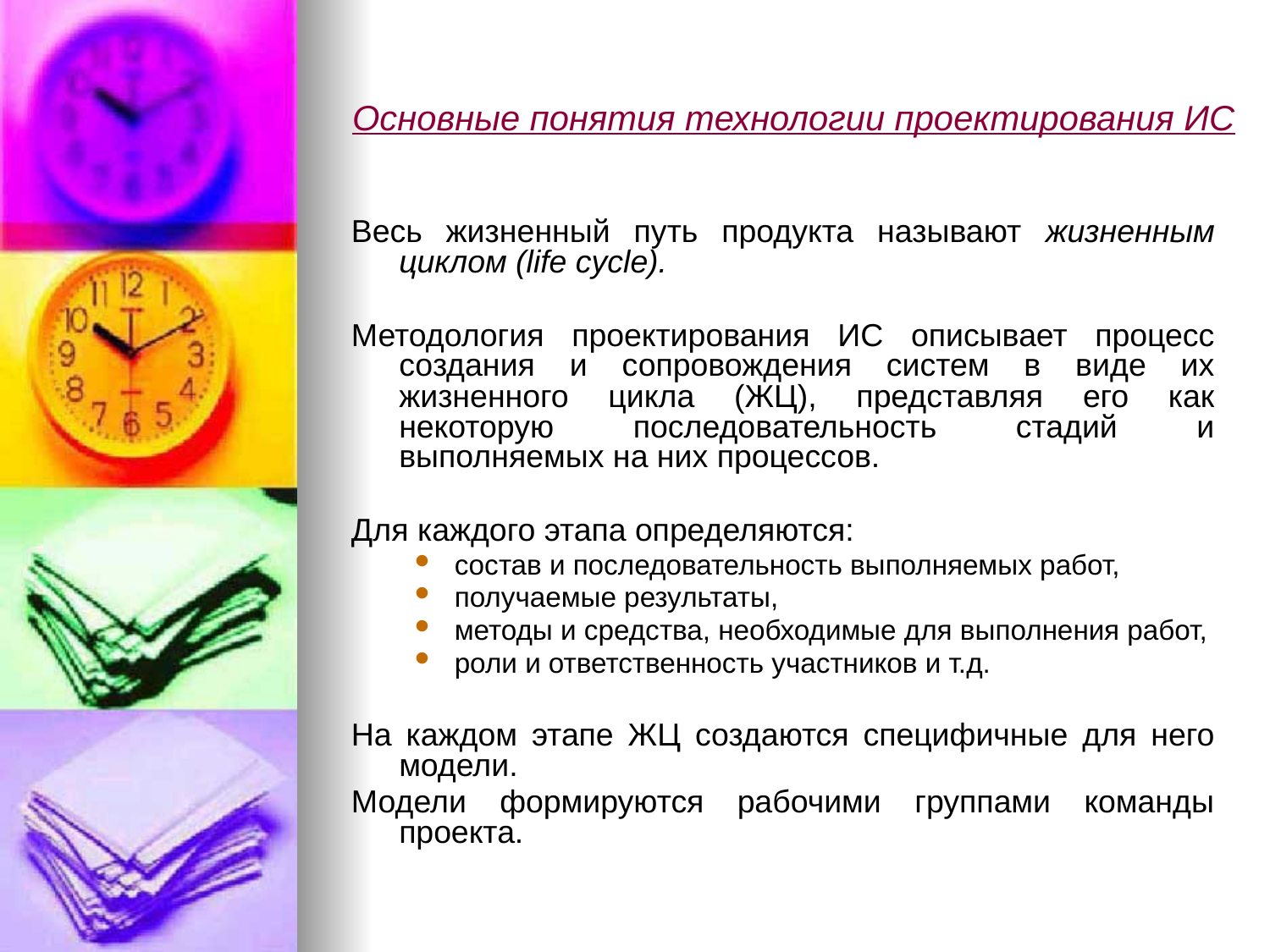

# Основные понятия технологии проектирования ИС
Весь жизненный путь продукта называют жизненным циклом (life cycle).

Методология проектирования ИС описывает процесс создания и сопровождения систем в виде их жизненного цикла (ЖЦ), представляя его как некоторую последовательность стадий и выполняемых на них процессов.

Для каждого этапа определяются:
состав и последовательность выполняемых работ,
получаемые результаты,
методы и средства, необходимые для выполнения работ,
роли и ответственность участников и т.д.

На каждом этапе ЖЦ создаются специфичные для него модели.
Модели формируются рабочими группами команды проекта.